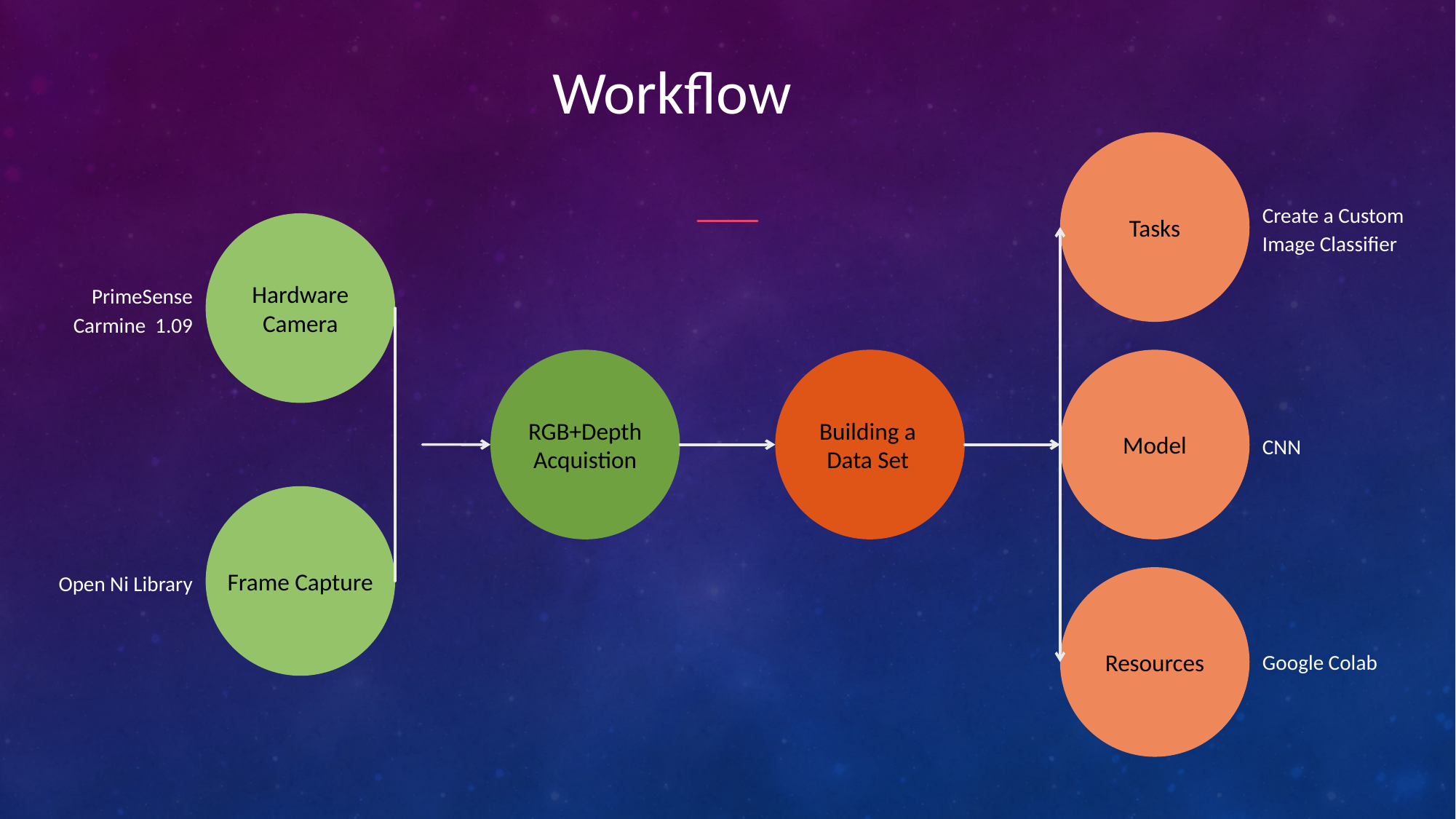

Workflow

Create a Custom Image Classifier
Tasks

Hardware Camera
PrimeSense Carmine  1.09

RGB+Depth Acquistion
Building a
Data Set
Model
CNN

Frame Capture

Open Ni Library
Google Colab
Resources